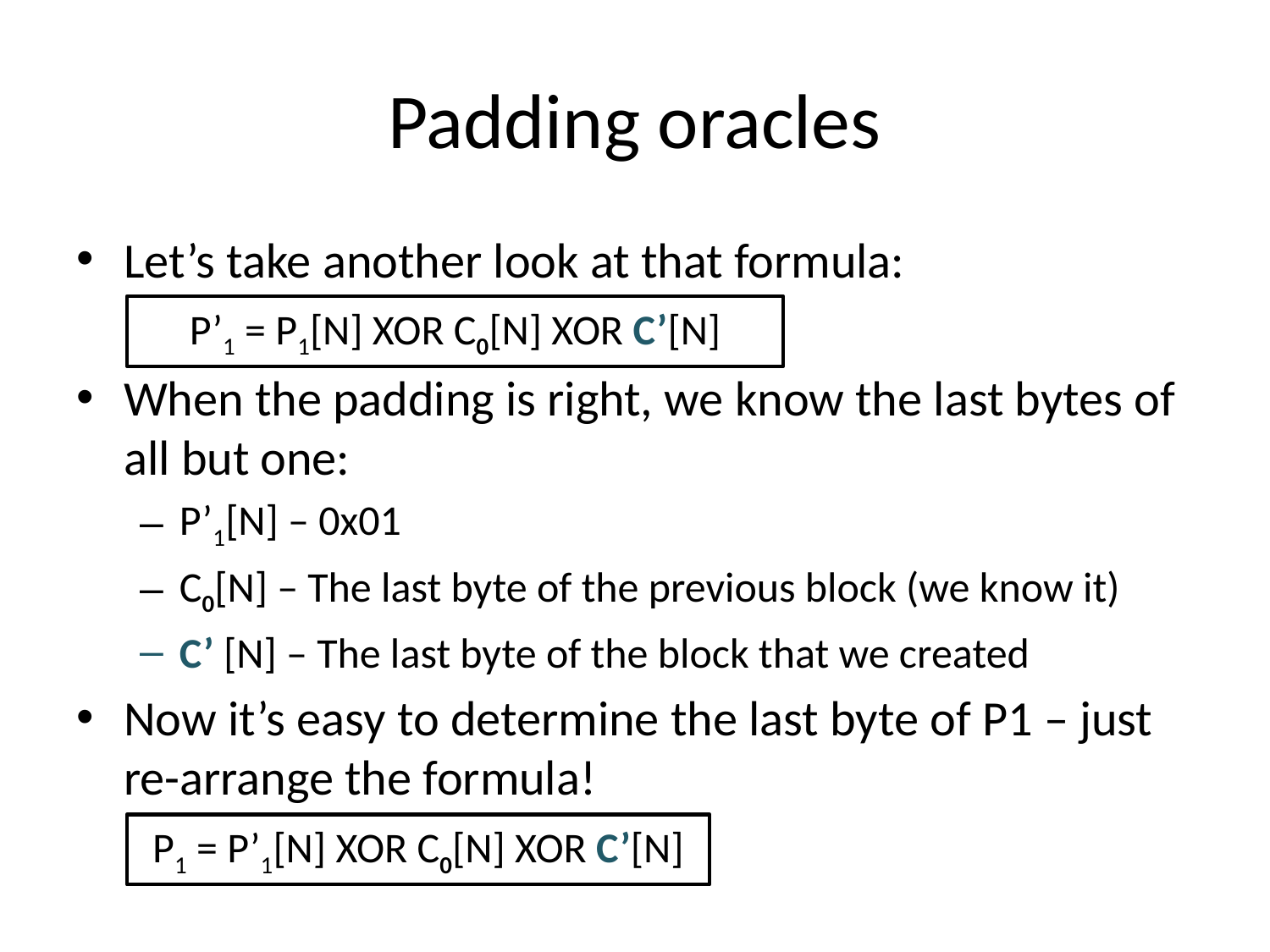

# Padding oracles
Let’s take another look at that formula:

When the padding is right, we know the last bytes of all but one:
P’1[N] – 0x01
C0[N] – The last byte of the previous block (we know it)
C’ [N] – The last byte of the block that we created
Now it’s easy to determine the last byte of P1 – just re-arrange the formula!
P’1 = P1[N] XOR C0[N] XOR C’[N]
P1 = P’1[N] XOR C0[N] XOR C’[N]